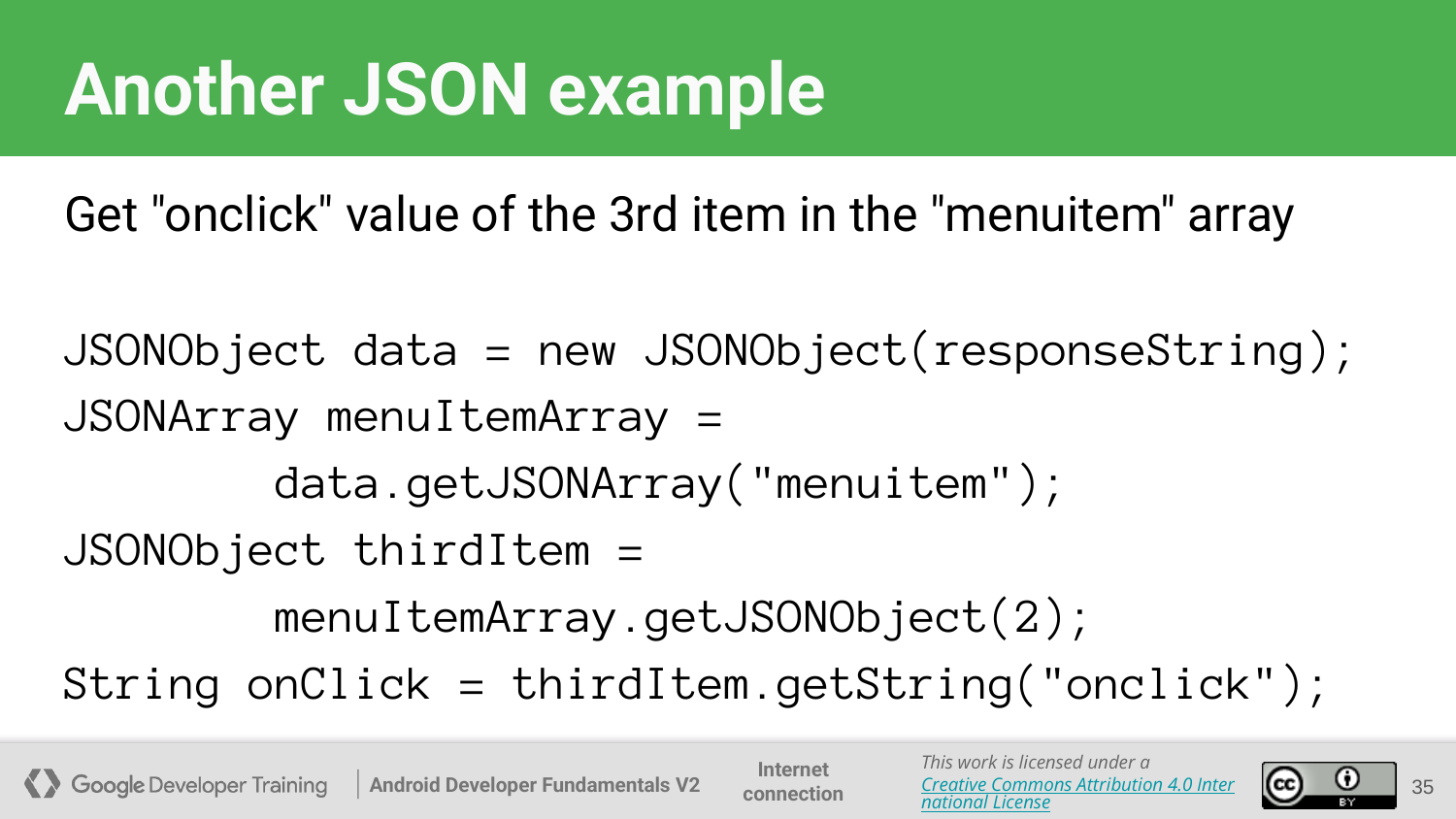

# Another JSON example
Get "onclick" value of the 3rd item in the "menuitem" array

JSONObject data = new JSONObject(responseString);
JSONArray menuItemArray =
        data.getJSONArray("menuitem");
JSONObject thirdItem =
        menuItemArray.getJSONObject(2);
String onClick = thirdItem.getString("onclick");

35